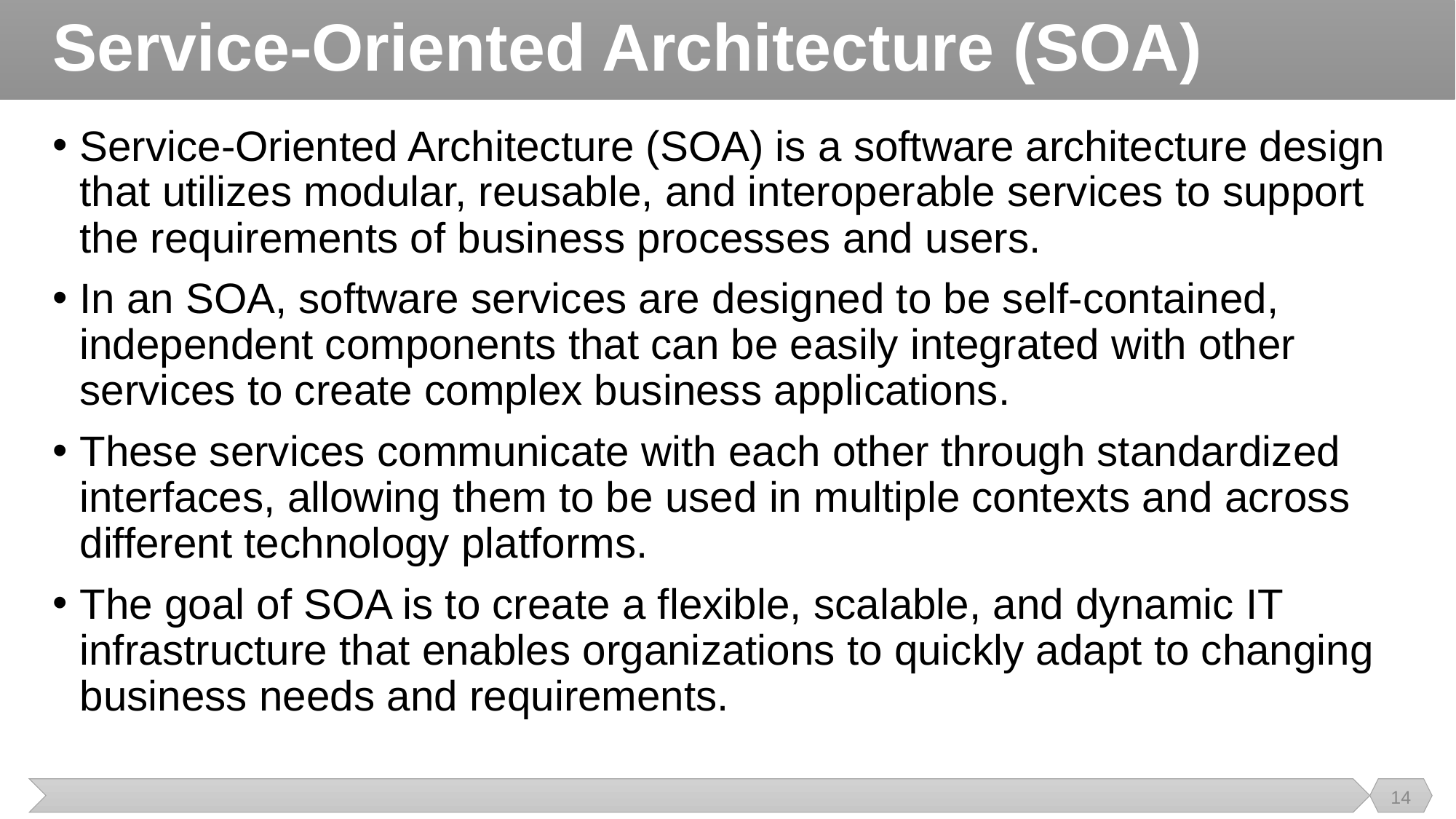

# Service-Oriented Architecture (SOA)
Service-Oriented Architecture (SOA) is a software architecture design that utilizes modular, reusable, and interoperable services to support the requirements of business processes and users.
In an SOA, software services are designed to be self-contained, independent components that can be easily integrated with other services to create complex business applications.
These services communicate with each other through standardized interfaces, allowing them to be used in multiple contexts and across different technology platforms.
The goal of SOA is to create a flexible, scalable, and dynamic IT infrastructure that enables organizations to quickly adapt to changing business needs and requirements.
14